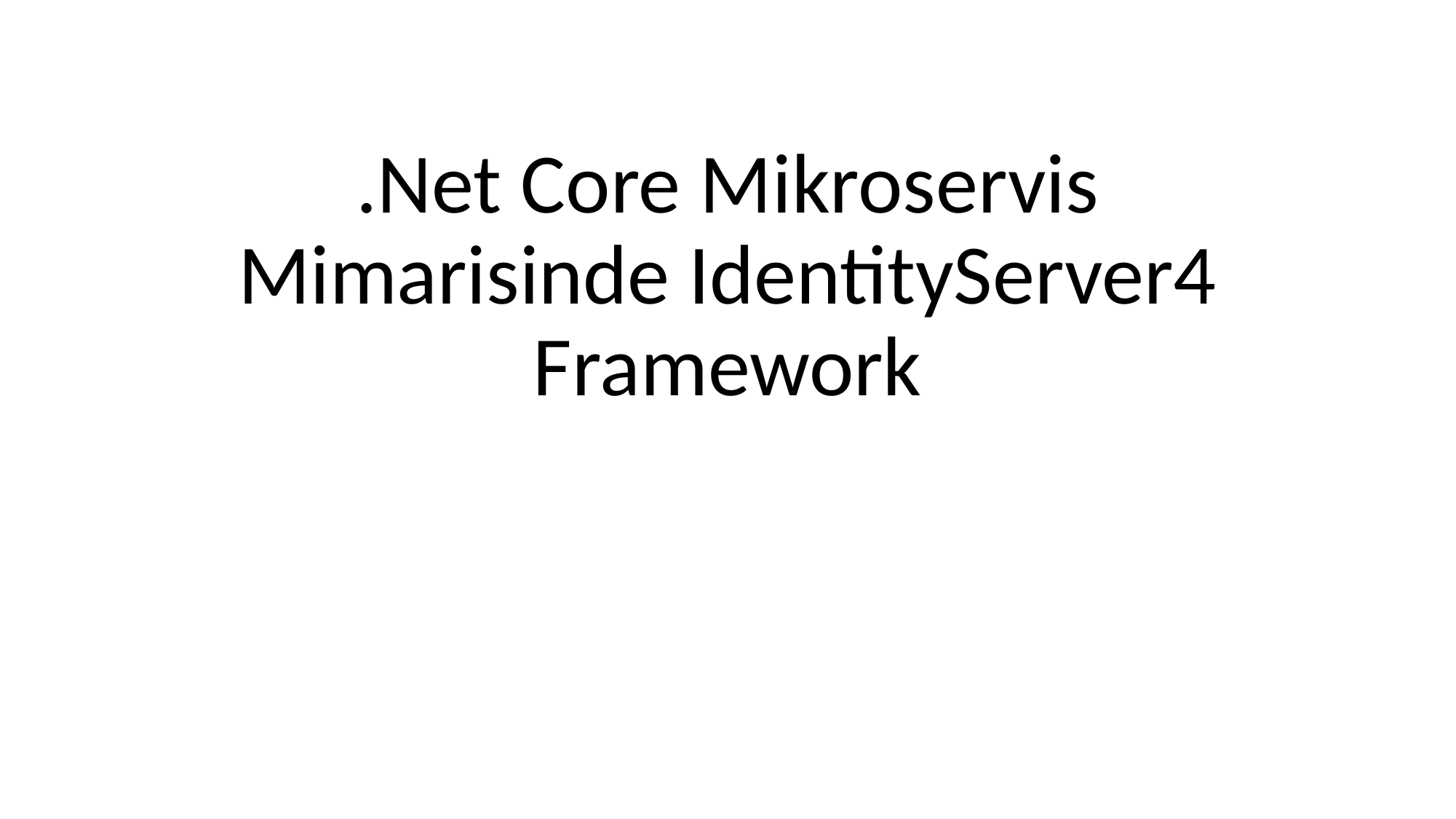

# .Net Core Mikroservis Mimarisinde IdentityServer4 Framework